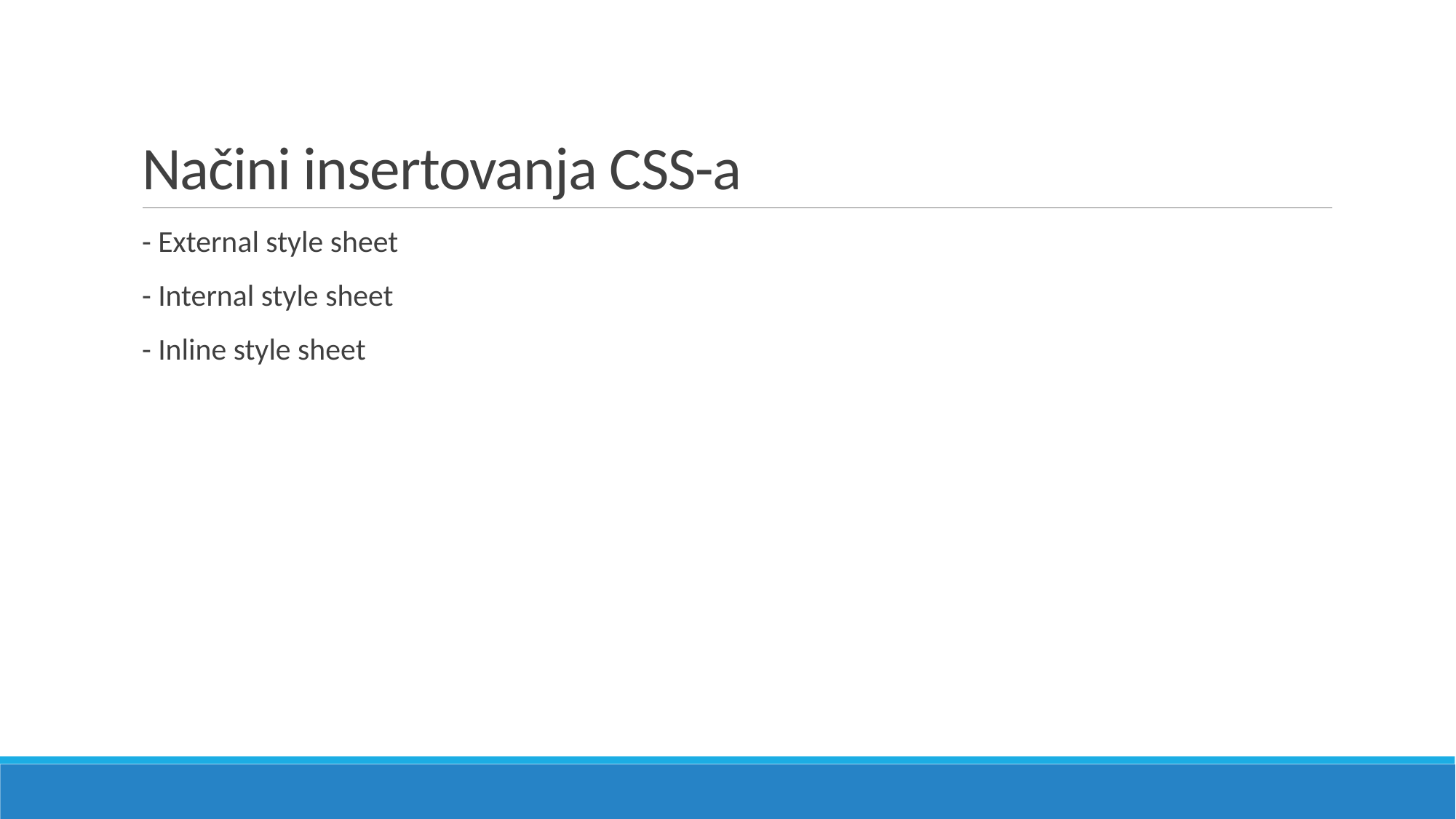

# Načini insertovanja CSS-a
- External style sheet
- Internal style sheet
- Inline style sheet